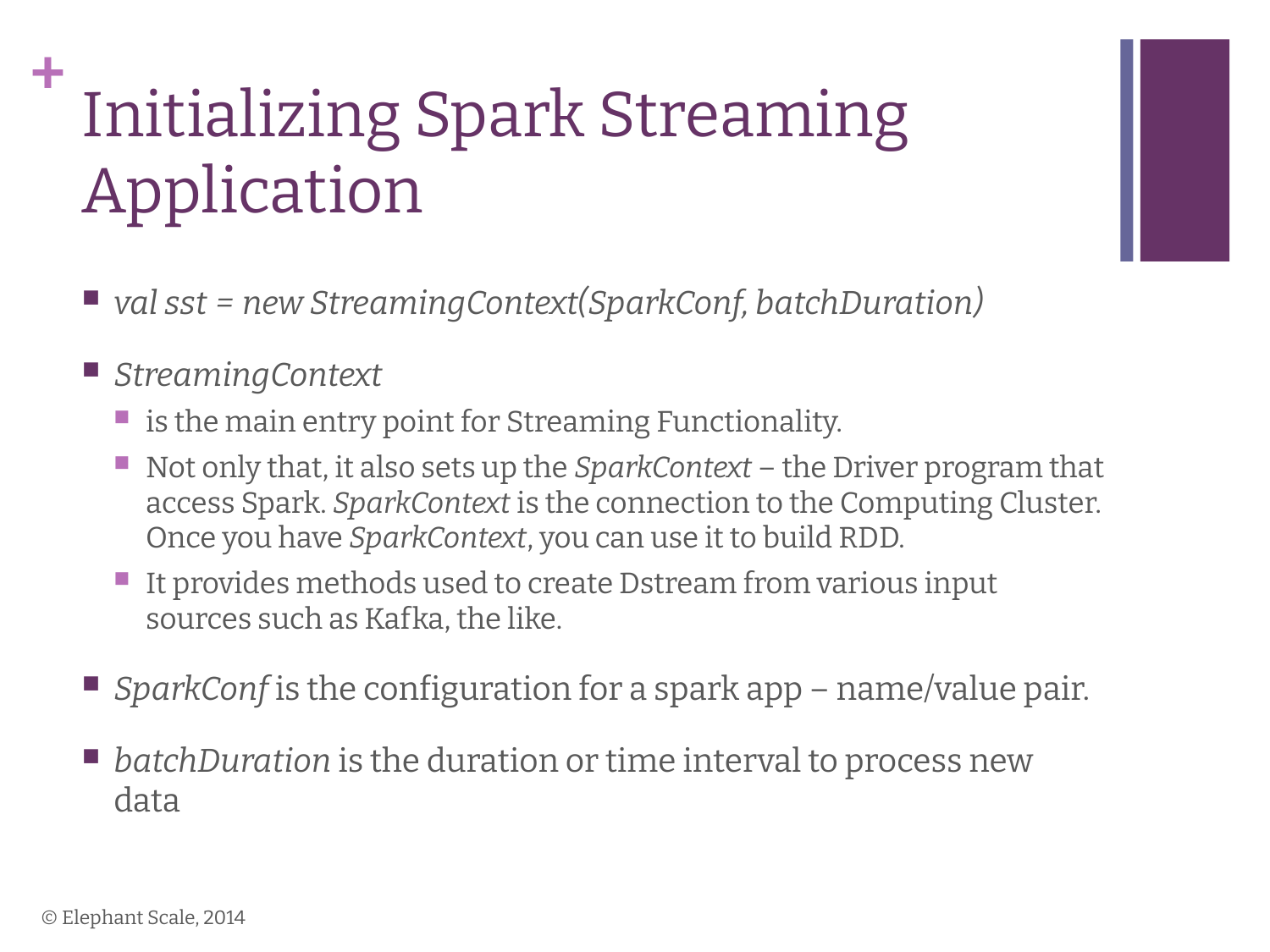

# Initializing Spark Streaming Application
val sst = new StreamingContext(SparkConf, batchDuration)
StreamingContext
is the main entry point for Streaming Functionality.
Not only that, it also sets up the SparkContext – the Driver program that access Spark. SparkContext is the connection to the Computing Cluster. Once you have SparkContext, you can use it to build RDD.
It provides methods used to create Dstream from various input sources such as Kafka, the like.
SparkConf is the configuration for a spark app – name/value pair.
batchDuration is the duration or time interval to process new data

© Elephant Scale, 2014